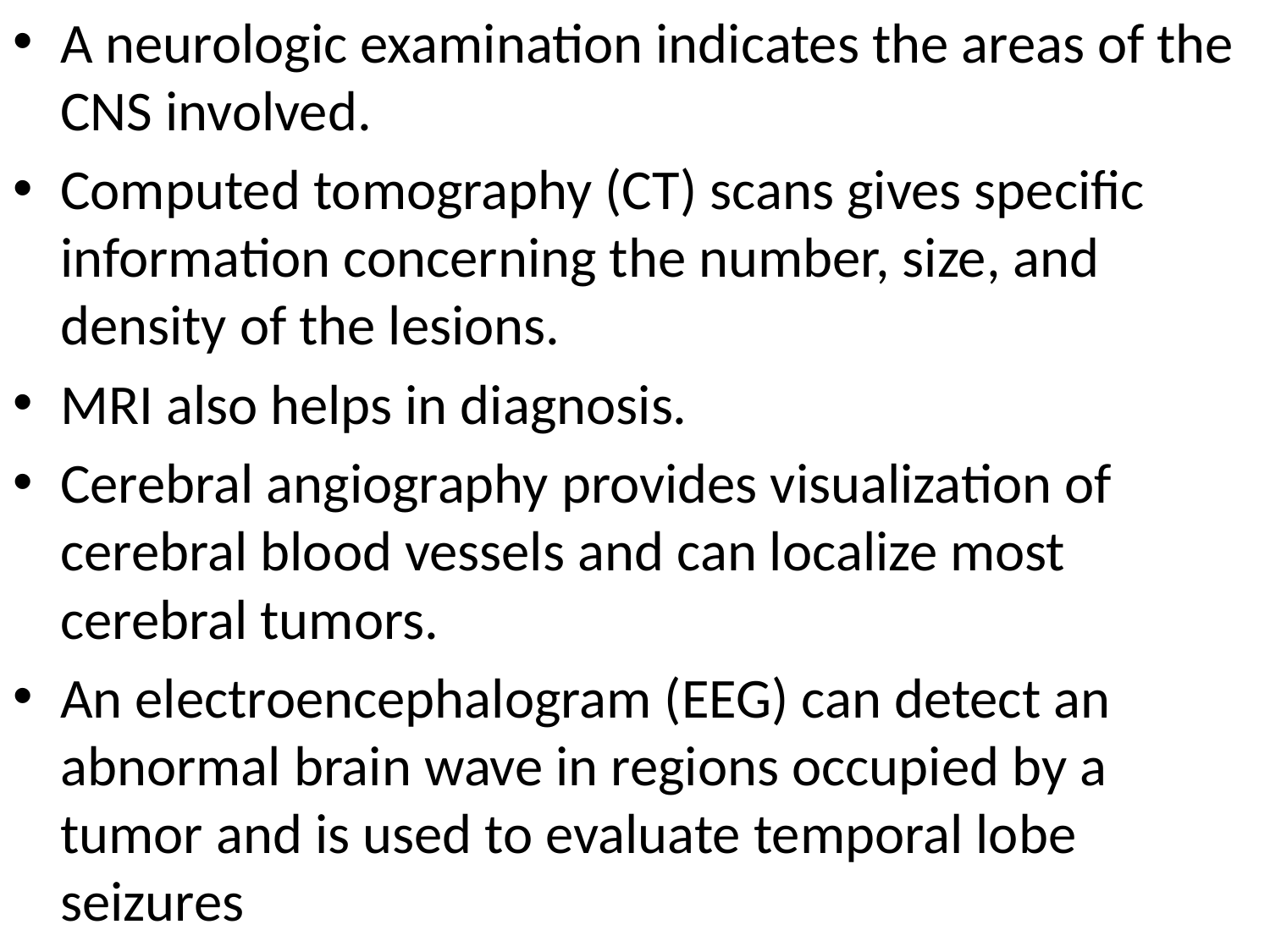

A neurologic examination indicates the areas of the CNS involved.
Computed tomography (CT) scans gives specific information concerning the number, size, and density of the lesions.
MRI also helps in diagnosis.
Cerebral angiography provides visualization of cerebral blood vessels and can localize most cerebral tumors.
An electroencephalogram (EEG) can detect an abnormal brain wave in regions occupied by a tumor and is used to evaluate temporal lobe seizures